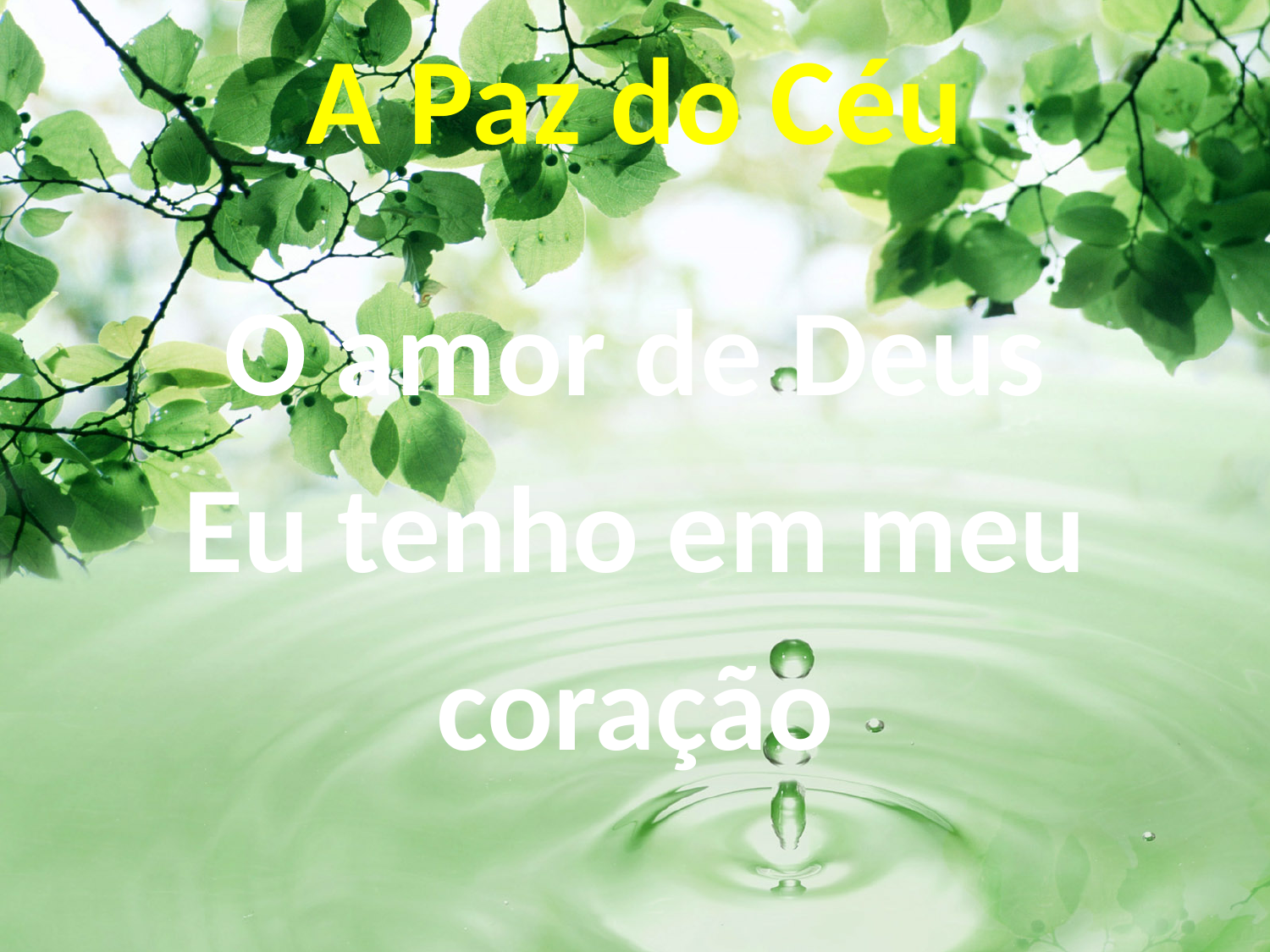

# A Paz do Céu
O amor de Deus
Eu tenho em meu coração